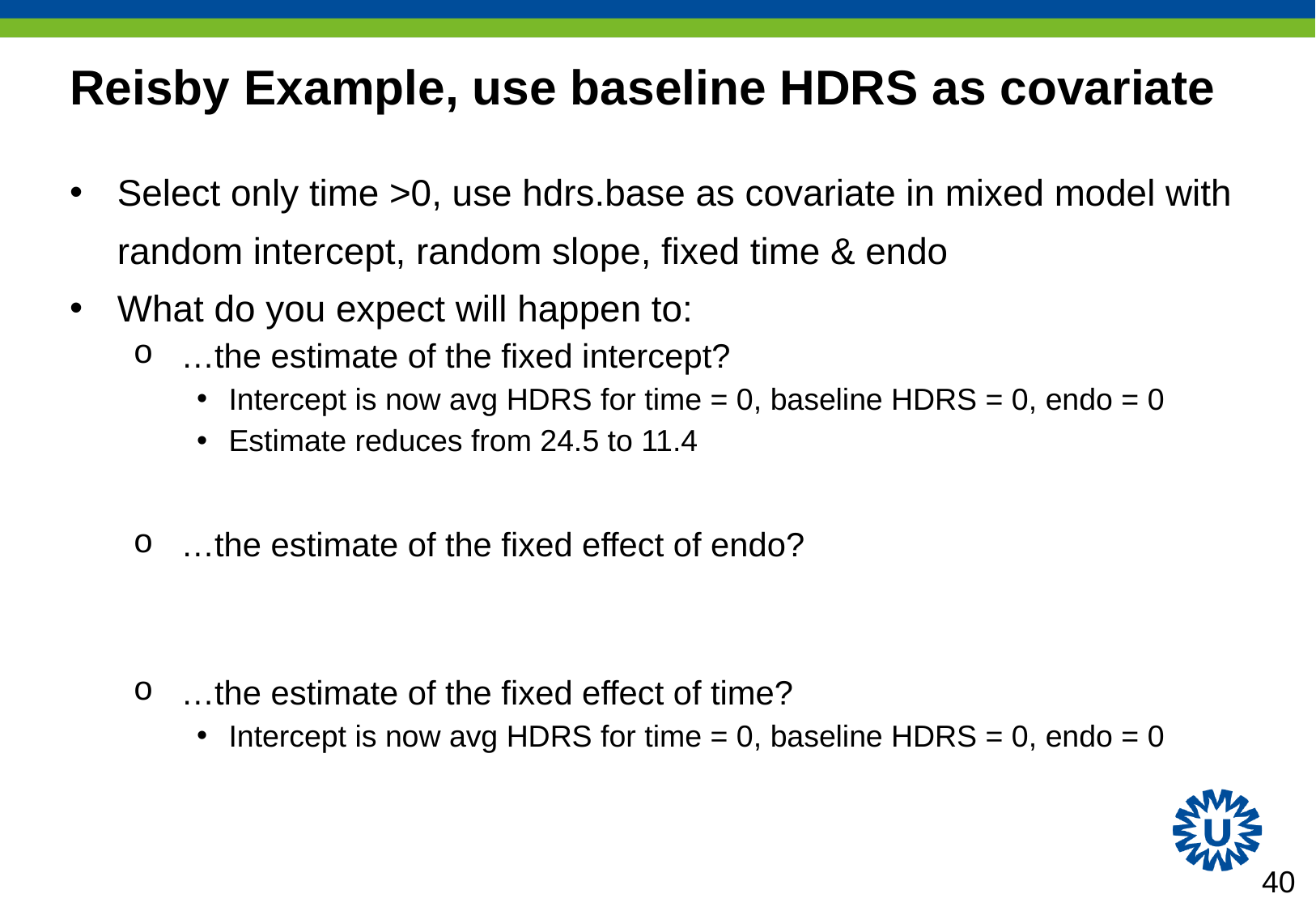

# Reisby Example, use baseline HDRS as covariate
Select only time >0, use hdrs.base as covariate in mixed model with random intercept, random slope, fixed time & endo
What do you expect will happen to:
…the estimate of the fixed intercept?
Intercept is now avg HDRS for time = 0, baseline HDRS = 0, endo = 0
Estimate reduces from 24.5 to 11.4

…the estimate of the fixed effect of endo?

…the estimate of the fixed effect of time?
Intercept is now avg HDRS for time = 0, baseline HDRS = 0, endo = 0

40